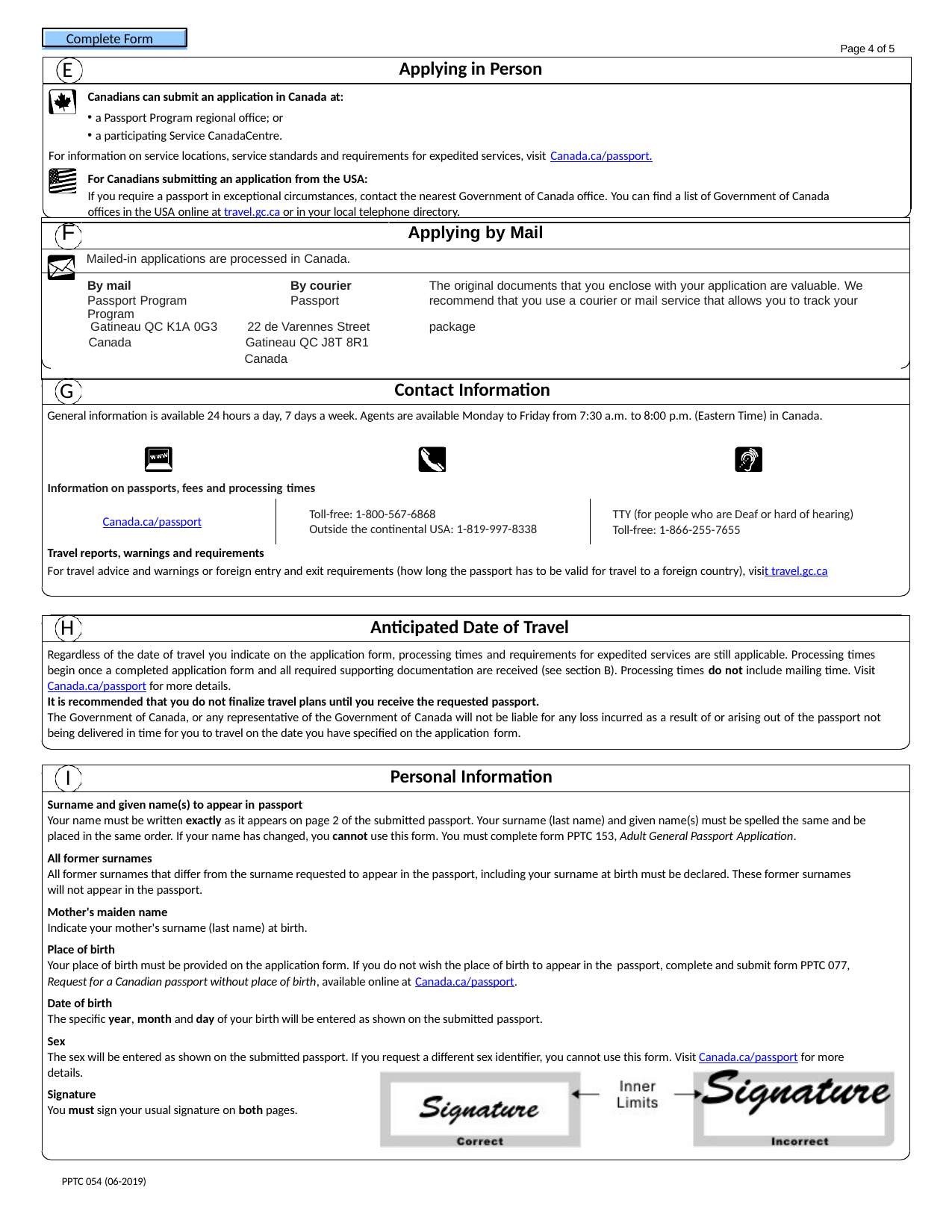

Complete Form

Page 4 of 5
E
Applying in Person

Canadians can submit an application in Canada at:
a Passport Program regional office; or
a participating Service CanadaCentre.
For information on service locations, service standards and requirements for expedited services, visit Canada.ca/passport.
For Canadians submitting an application from the USA:
If you require a passport in exceptional circumstances, contact the nearest Government of Canada office. You can find a list of Government of Canada  offices in the USA online at travel.gc.ca or in your local telephone directory.

| F | Applying by Mail |
| --- | --- |
| Mailed-in applications are processed in Canada. |  |
| By mail By courier | The original documents that you enclose with your application are valuable. We |
| Passport Program Passport Program | recommend that you use a courier or mail service that allows you to track your |
| Gatineau QC K1A 0G3 22 de Varennes Street | package |
| Canada Gatineau QC J8T 8R1 |  |
| Canada |  |

G
Contact Information

General information is available 24 hours a day, 7 days a week. Agents are available Monday to Friday from 7:30 a.m. to 8:00 p.m. (Eastern Time) in Canada.

Information on passports, fees and processing times

Toll-free: 1-800-567-6868
Outside the continental USA: 1-819-997-8338
TTY (for people who are Deaf or hard of hearing)  Toll-free: 1-866-255-7655
Canada.ca/passport
Travel reports, warnings and requirements
For travel advice and warnings or foreign entry and exit requirements (how long the passport has to be valid for travel to a foreign country), visit travel.gc.ca

H
Anticipated Date of Travel

Regardless of the date of travel you indicate on the application form, processing times and requirements for expedited services are still applicable. Processing times  begin once a completed application form and all required supporting documentation are received (see section B). Processing times do not include mailing time. Visit  Canada.ca/passport for more details.
It is recommended that you do not finalize travel plans until you receive the requested passport.
The Government of Canada, or any representative of the Government of Canada will not be liable for any loss incurred as a result of or arising out of the passport not  being delivered in time for you to travel on the date you have specified on the application form.

I
Personal Information

Surname and given name(s) to appear in passport
Your name must be written exactly as it appears on page 2 of the submitted passport. Your surname (last name) and given name(s) must be spelled the same and be  placed in the same order. If your name has changed, you cannot use this form. You must complete form PPTC 153, Adult General Passport Application.
All former surnames
All former surnames that differ from the surname requested to appear in the passport, including your surname at birth must be declared. These former surnames  will not appear in the passport.
Mother's maiden name
Indicate your mother's surname (last name) at birth.
Place of birth
Your place of birth must be provided on the application form. If you do not wish the place of birth to appear in the passport, complete and submit form PPTC 077,
Request for a Canadian passport without place of birth, available online at Canada.ca/passport.
Date of birth
The specific year, month and day of your birth will be entered as shown on the submitted passport.
Sex
The sex will be entered as shown on the submitted passport. If you request a different sex identifier, you cannot use this form. Visit Canada.ca/passport for more  details.
Signature
You must sign your usual signature on both pages.

PPTC 054 (06-2019)